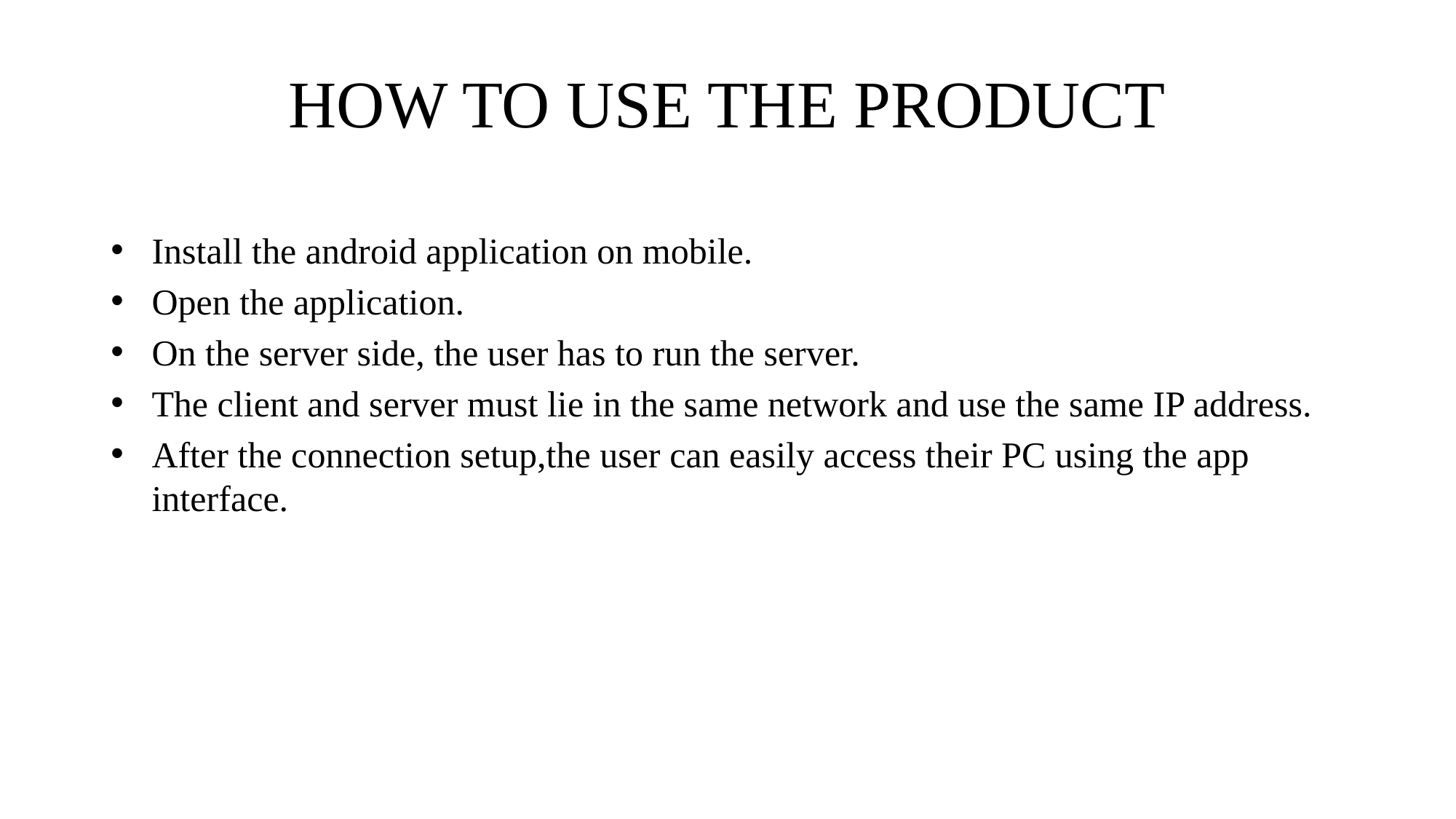

# HOW TO USE THE PRODUCT
Install the android application on mobile.
Open the application.
On the server side, the user has to run the server.
The client and server must lie in the same network and use the same IP address.
After the connection setup,the user can easily access their PC using the app interface.